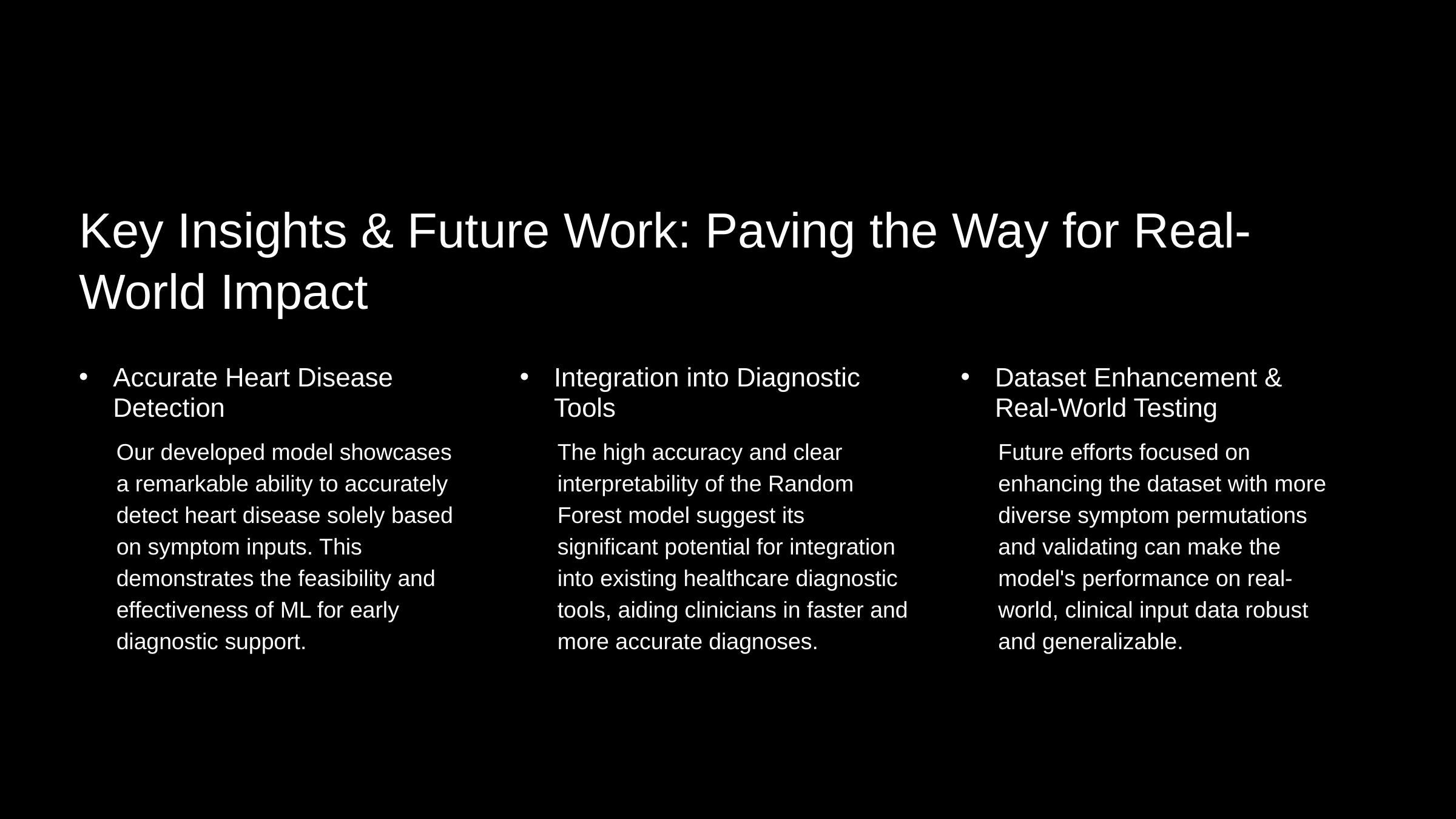

Key Insights & Future Work: Paving the Way for Real-World Impact
Accurate Heart Disease Detection
Integration into Diagnostic Tools
Dataset Enhancement & Real-World Testing
Our developed model showcases a remarkable ability to accurately detect heart disease solely based on symptom inputs. This demonstrates the feasibility and effectiveness of ML for early diagnostic support.
The high accuracy and clear interpretability of the Random Forest model suggest its significant potential for integration into existing healthcare diagnostic tools, aiding clinicians in faster and more accurate diagnoses.
Future efforts focused on enhancing the dataset with more diverse symptom permutations and validating can make the model's performance on real-world, clinical input data robust and generalizable.